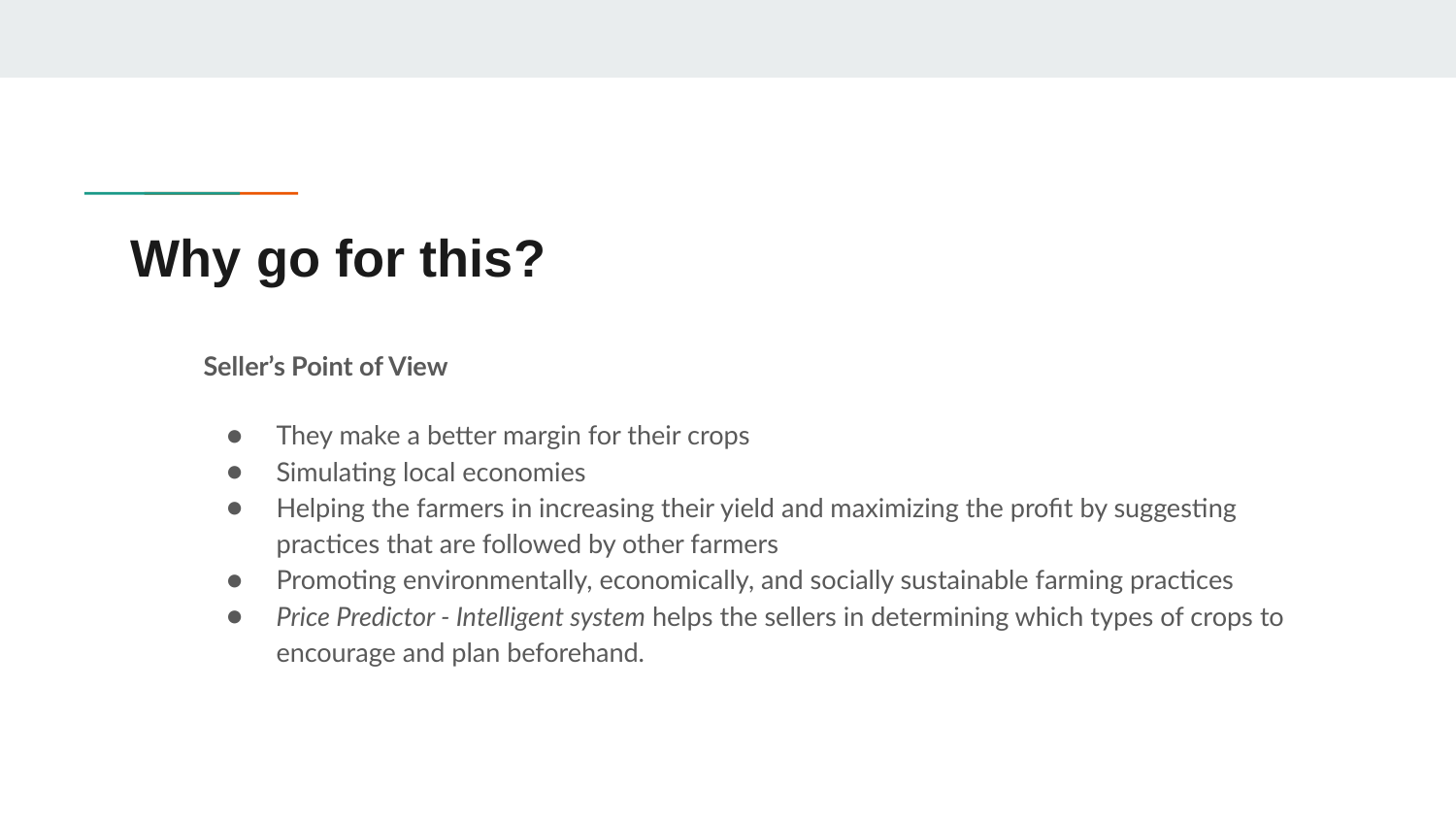

# Why go for this?
Seller’s Point of View
They make a better margin for their crops
Simulating local economies
Helping the farmers in increasing their yield and maximizing the profit by suggesting practices that are followed by other farmers
Promoting environmentally, economically, and socially sustainable farming practices
Price Predictor - Intelligent system helps the sellers in determining which types of crops to encourage and plan beforehand.